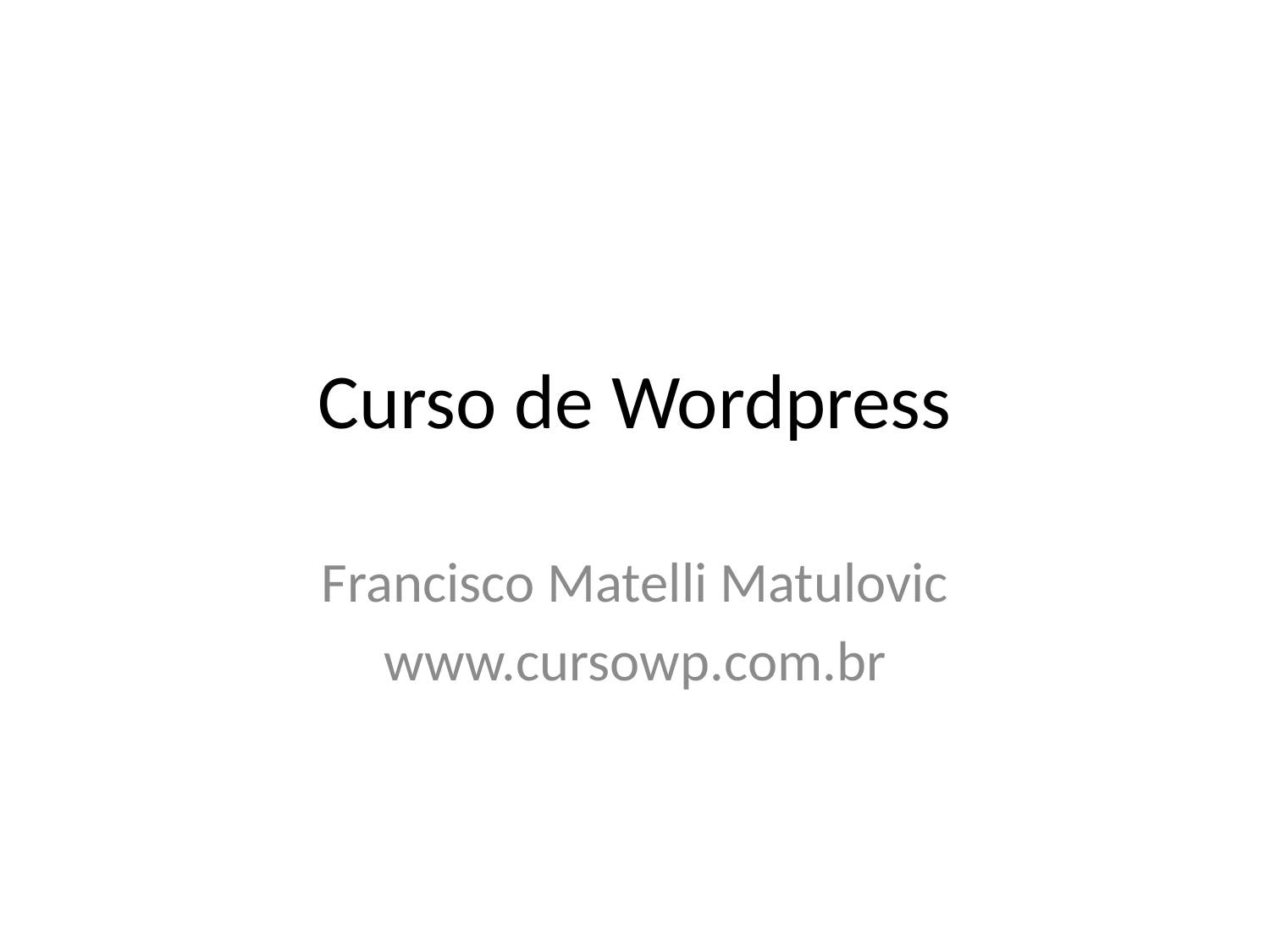

# Curso de Wordpress
Francisco Matelli Matulovic
www.cursowp.com.br